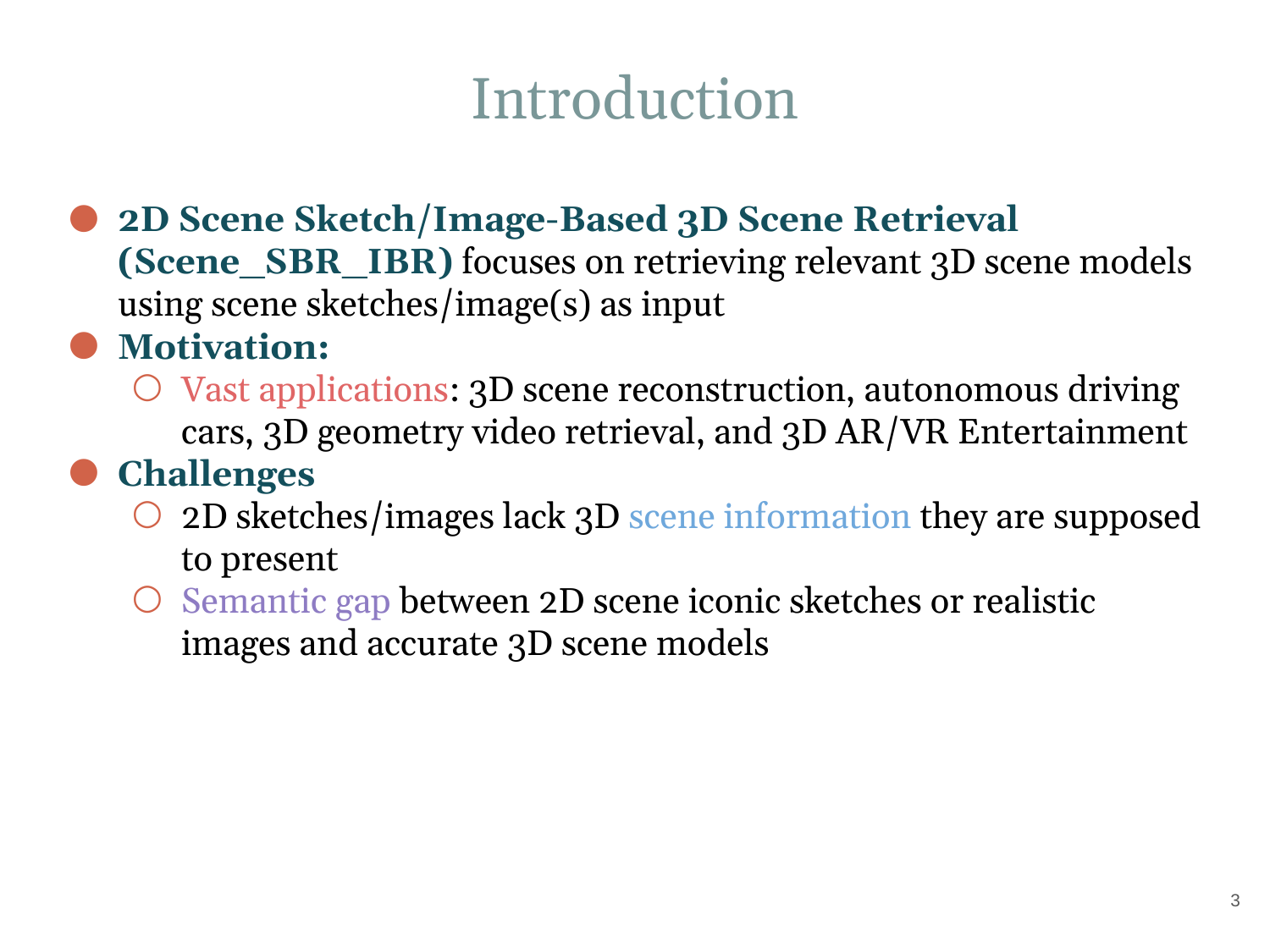

Introduction
2D Scene Sketch/Image-Based 3D Scene Retrieval (Scene_SBR_IBR) focuses on retrieving relevant 3D scene models using scene sketches/image(s) as input
Motivation:
Vast applications: 3D scene reconstruction, autonomous driving cars, 3D geometry video retrieval, and 3D AR/VR Entertainment
Challenges
2D sketches/images lack 3D scene information they are supposed to present
Semantic gap between 2D scene iconic sketches or realistic images and accurate 3D scene models

3